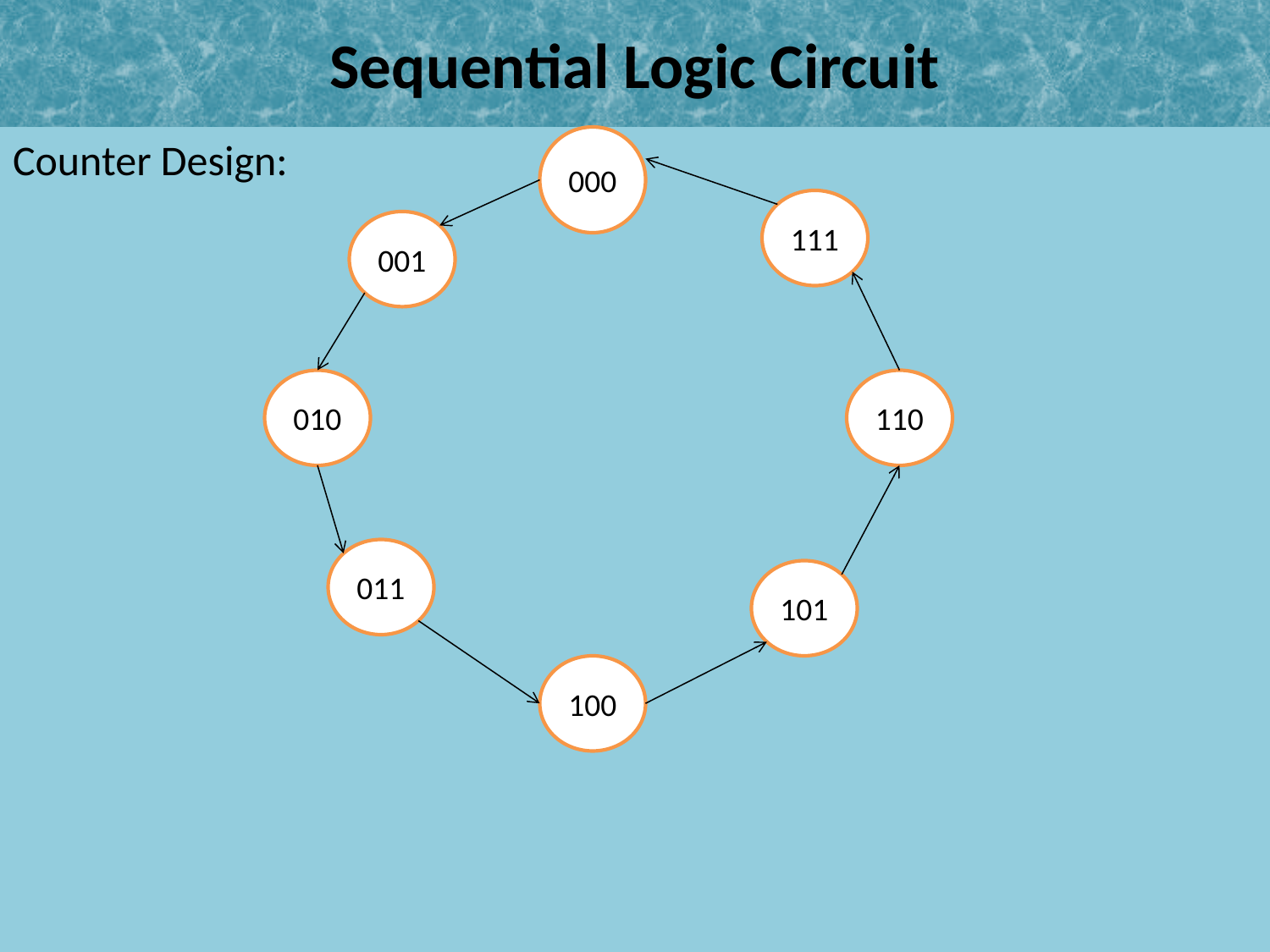

# Sequential Logic Circuit
Counter Design:
000
111
001
010
110
011
101
100